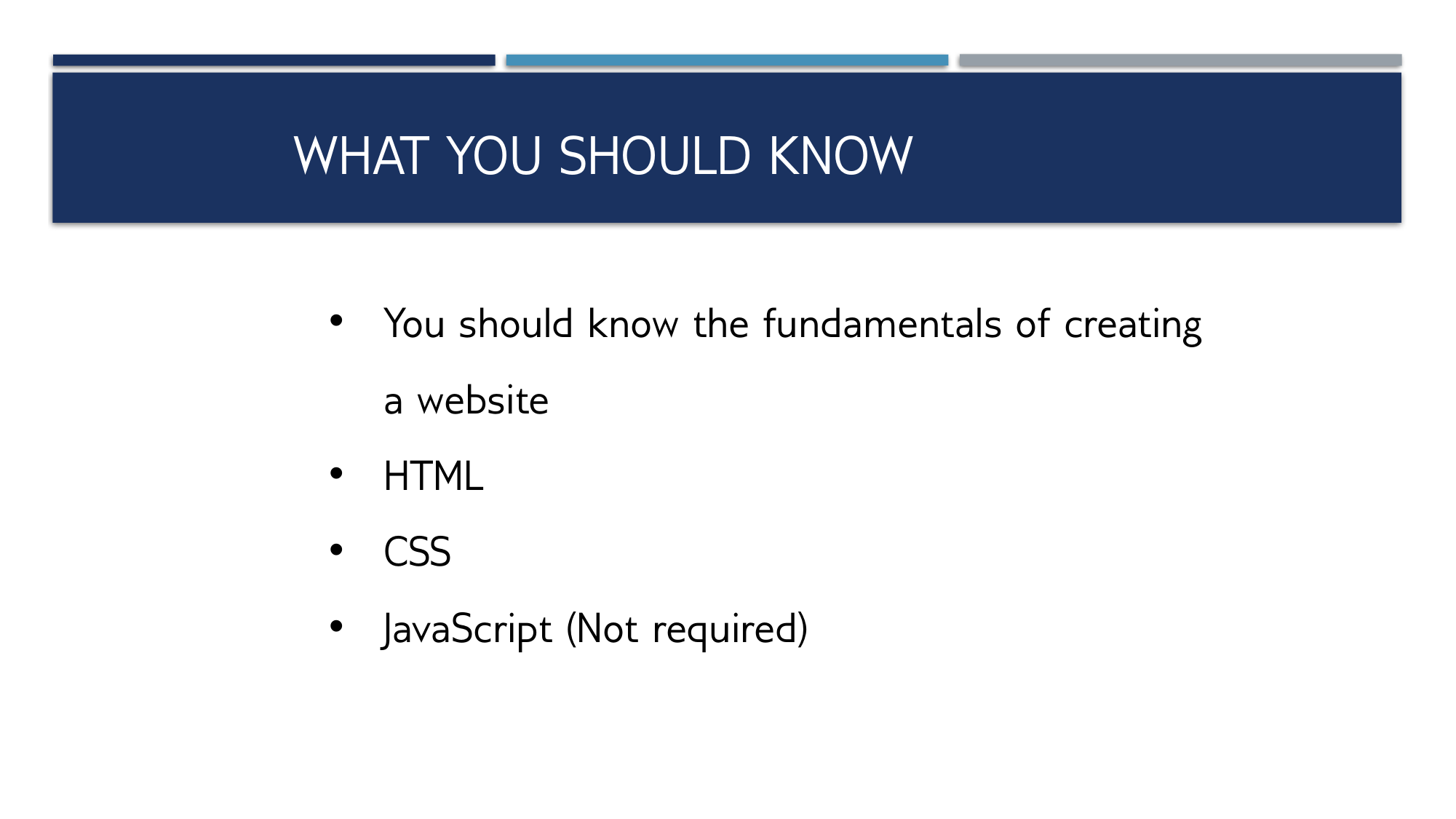

# What you should know
You should know the fundamentals of creating a website
HTML
CSS
JavaScript (Not required)